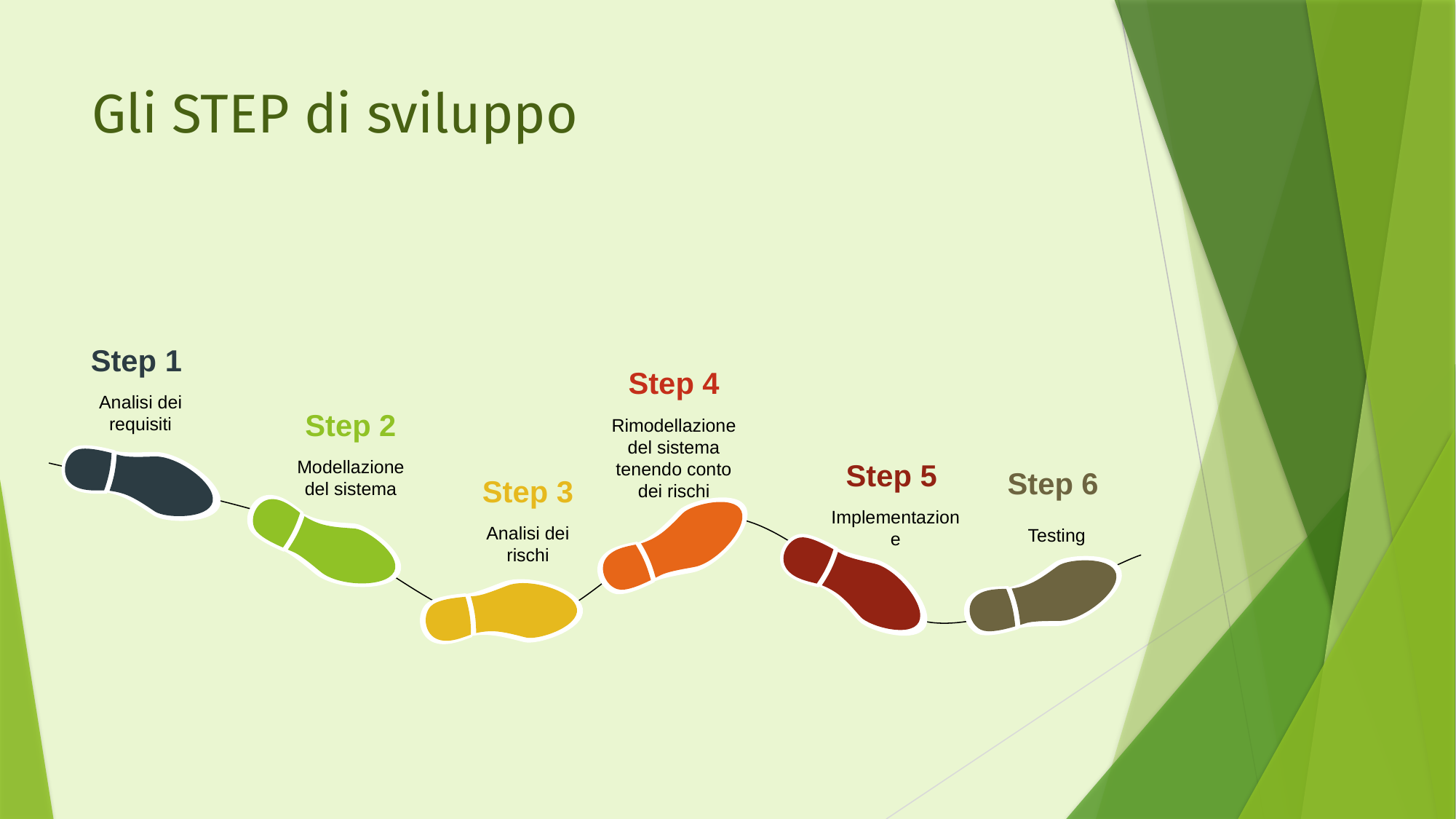

# Gli STEP di sviluppo
Step 1
Analisi dei requisiti
Step 4
Rimodellazione del sistema tenendo conto dei rischi
Step 2
Modellazione del sistema

Step 5
Implementazione

Step 6
Testing
Step 3
Analisi dei rischi